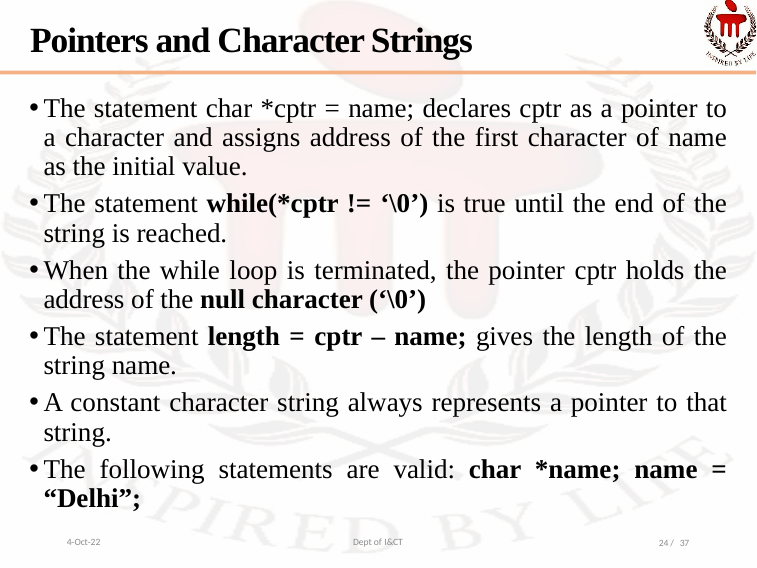

# Pointers and Character Strings
The statement char *cptr = name; declares cptr as a pointer to a character and assigns address of the first character of name as the initial value.
The statement while(*cptr != ‘\0’) is true until the end of the string is reached.
When the while loop is terminated, the pointer cptr holds the address of the null character (‘\0’)
The statement length = cptr – name; gives the length of the string name.
A constant character string always represents a pointer to that string.
The following statements are valid: char *name; name = “Delhi”;

4-Oct-22
Dept of I&CT
24 / 37